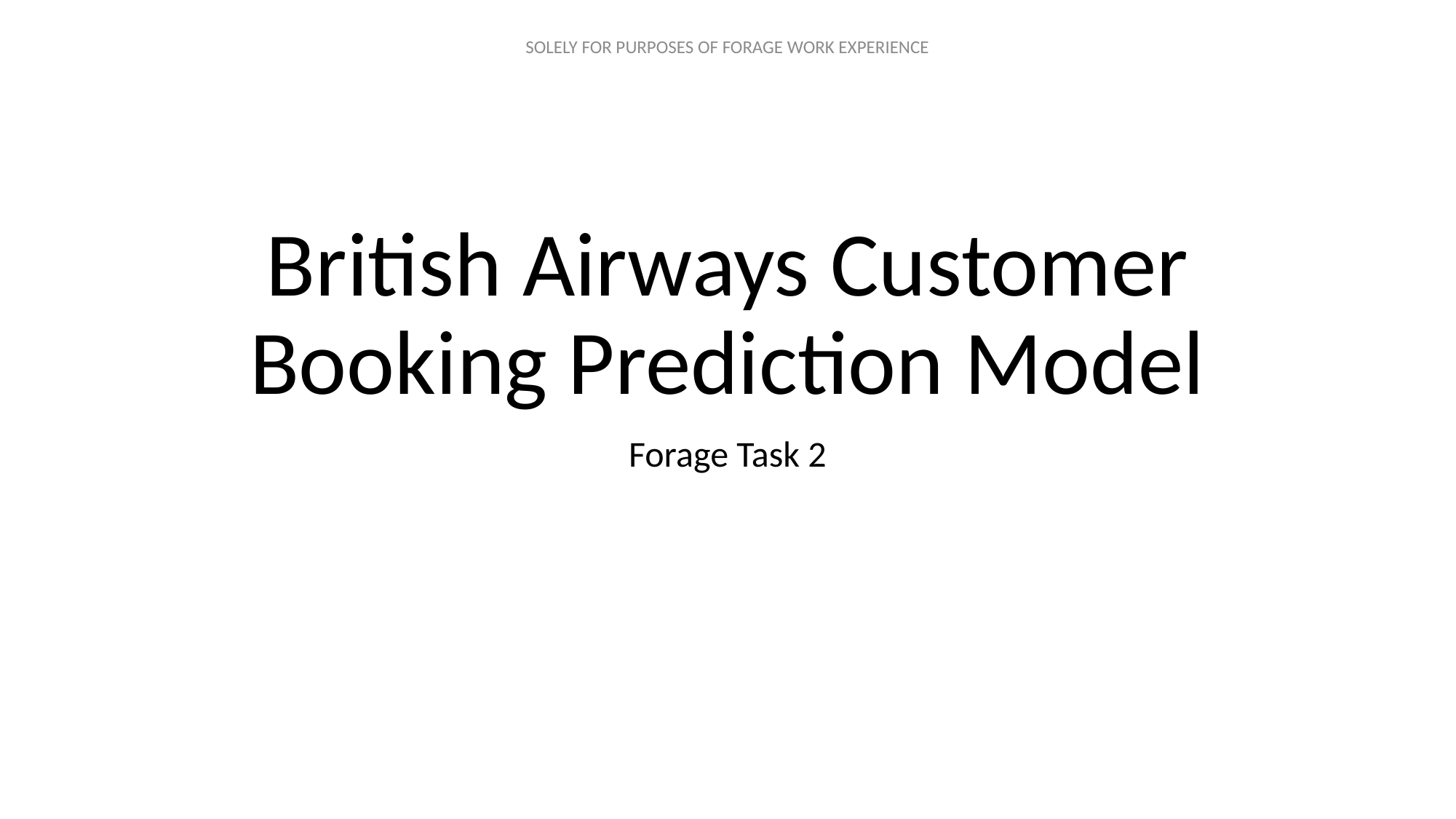

# British Airways Customer Booking Prediction Model
Forage Task 2